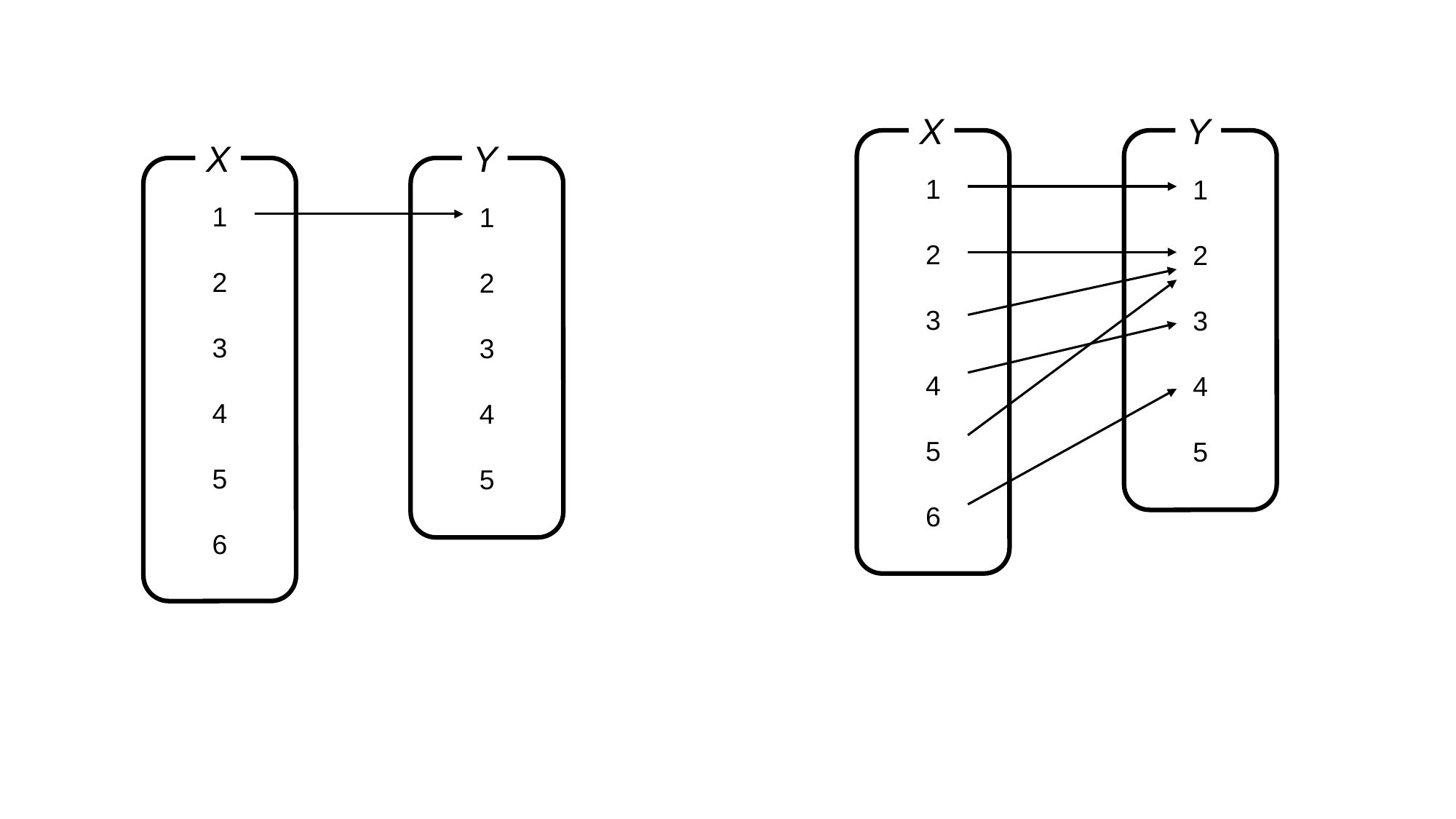

X
Y
X
Y
1

2

3

4

5

6
1

2

3

4

5
1

2

3

4

5

6
1

2

3

4

5